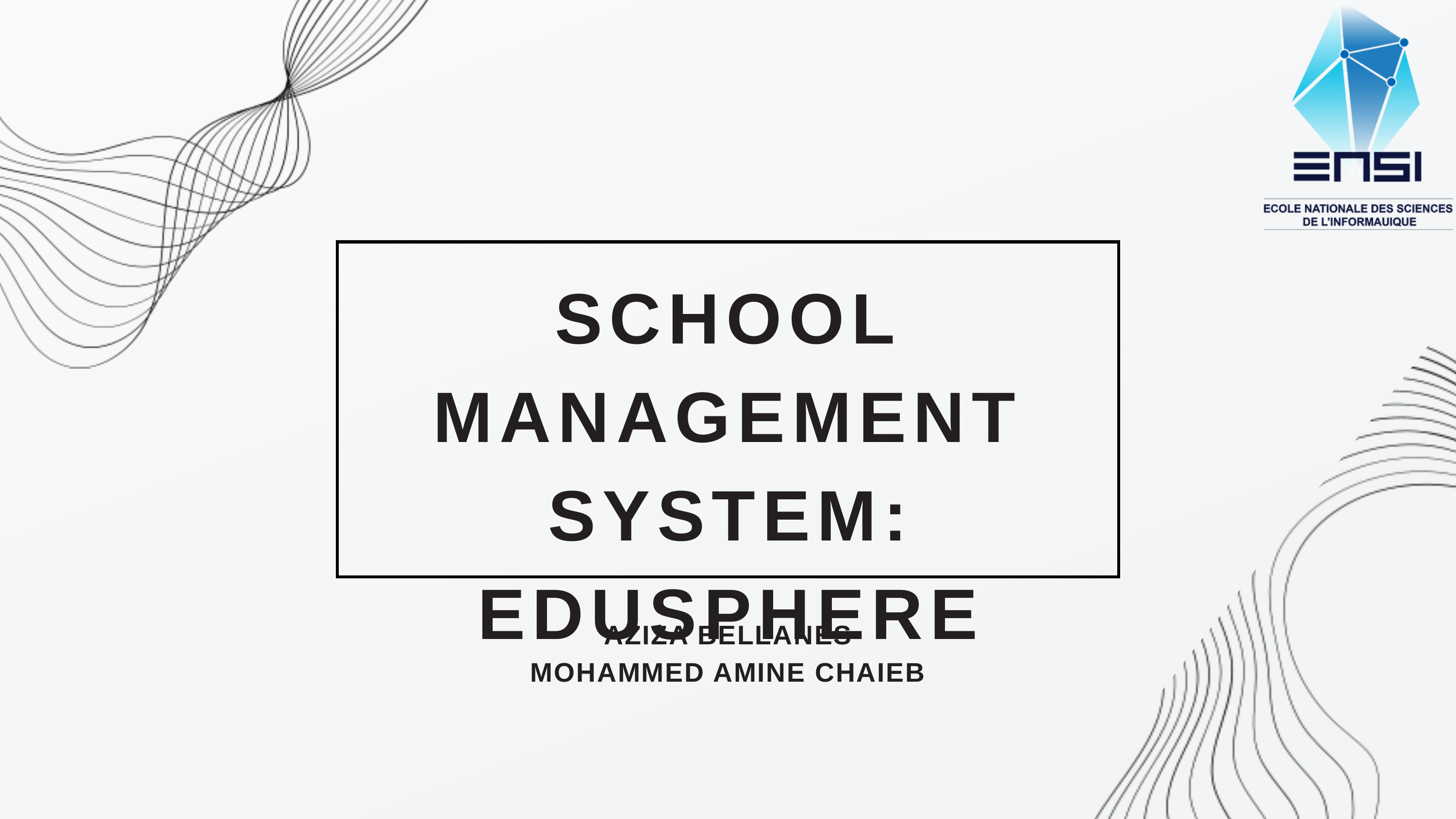

SCHOOL MANAGEMENT SYSTEM:
EDUSPHERE

AZIZA BELLANES
MOHAMMED AMINE CHAIEB